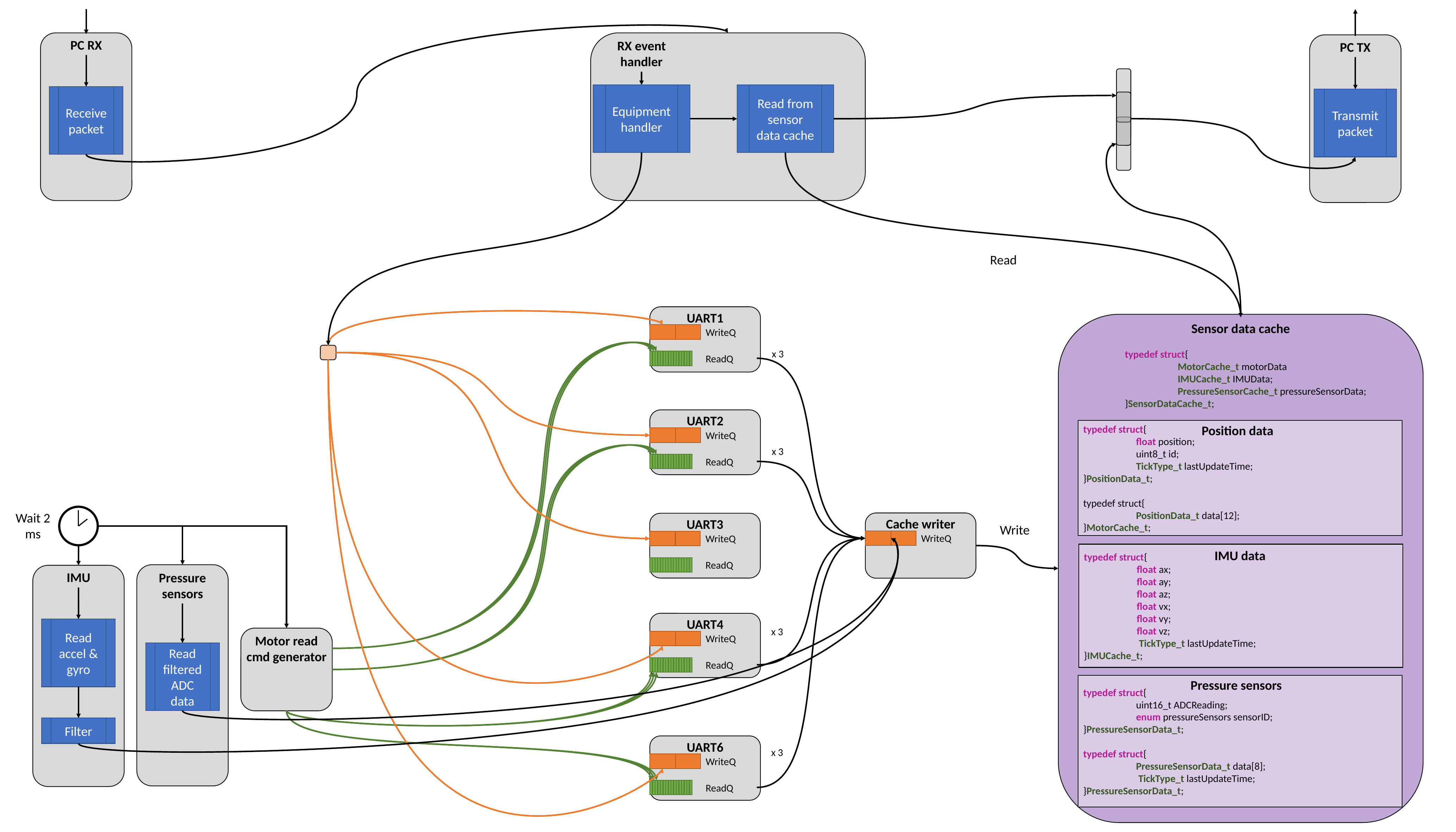

PC RX
RX event handler

PC TX
Equipment handler
Read from sensor data cache
Receive packet
Transmit packet

Read

UART1

Sensor data cache
typedef struct{
	MotorCache_t motorData
	IMUCache_t IMUData;
	PressureSensorCache_t pressureSensorData;
}SensorDataCache_t;
Position data
typedef struct{
	float position;
	uint8_t id;
	TickType_t lastUpdateTime;
}PositionData_t;

typedef struct{
	PositionData_t data[12];
}MotorCache_t;
typedef struct{
	float ax;
	float ay;
	float az;
	float vx;
	float vy;
	float vz;
	 TickType_t lastUpdateTime;
}IMUCache_t;
IMU data
Pressure sensors
typedef struct{
	uint16_t ADCReading;
	enum pressureSensors sensorID;
}PressureSensorData_t;

typedef struct{
	PressureSensorData_t data[8];
	 TickType_t lastUpdateTime;
}PressureSensorData_t;
WriteQ

x 3

ReadQ

UART2
WriteQ

x 3
ReadQ

Wait 2 ms

Cache writer

UART3
Write
WriteQ
WriteQ

ReadQ

IMU
Pressure sensors
UART4

Read accel & gyro
x 3

Motor read cmd generator
WriteQ

Read filtered ADC data
ReadQ

Filter
UART6

x 3
WriteQ

ReadQ